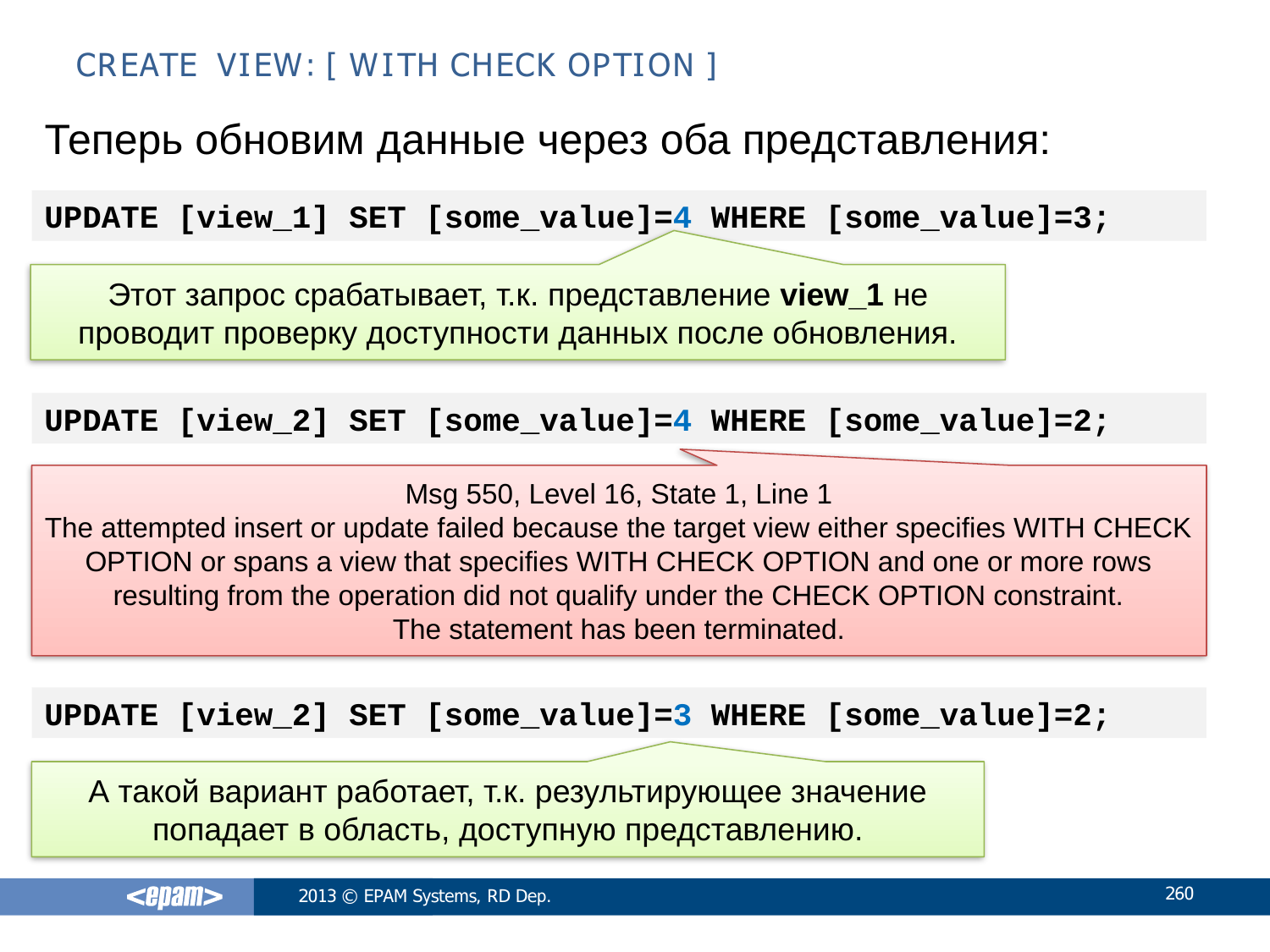

# CREATE  VIEW: [ WITH CHECK OPTION ]
Теперь обновим данные через оба представления:
UPDATE [view_1] SET [some_value]=4 WHERE [some_value]=3;
Этот запрос срабатывает, т.к. представление view_1 не проводит проверку доступности данных после обновления.
UPDATE [view_2] SET [some_value]=4 WHERE [some_value]=2;
Msg 550, Level 16, State 1, Line 1
The attempted insert or update failed because the target view either specifies WITH CHECK OPTION or spans a view that specifies WITH CHECK OPTION and one or more rows resulting from the operation did not qualify under the CHECK OPTION constraint.
The statement has been terminated.
UPDATE [view_2] SET [some_value]=3 WHERE [some_value]=2;
А такой вариант работает, т.к. результирующее значение попадает в область, доступную представлению.
260
2013 © EPAM Systems, RD Dep.